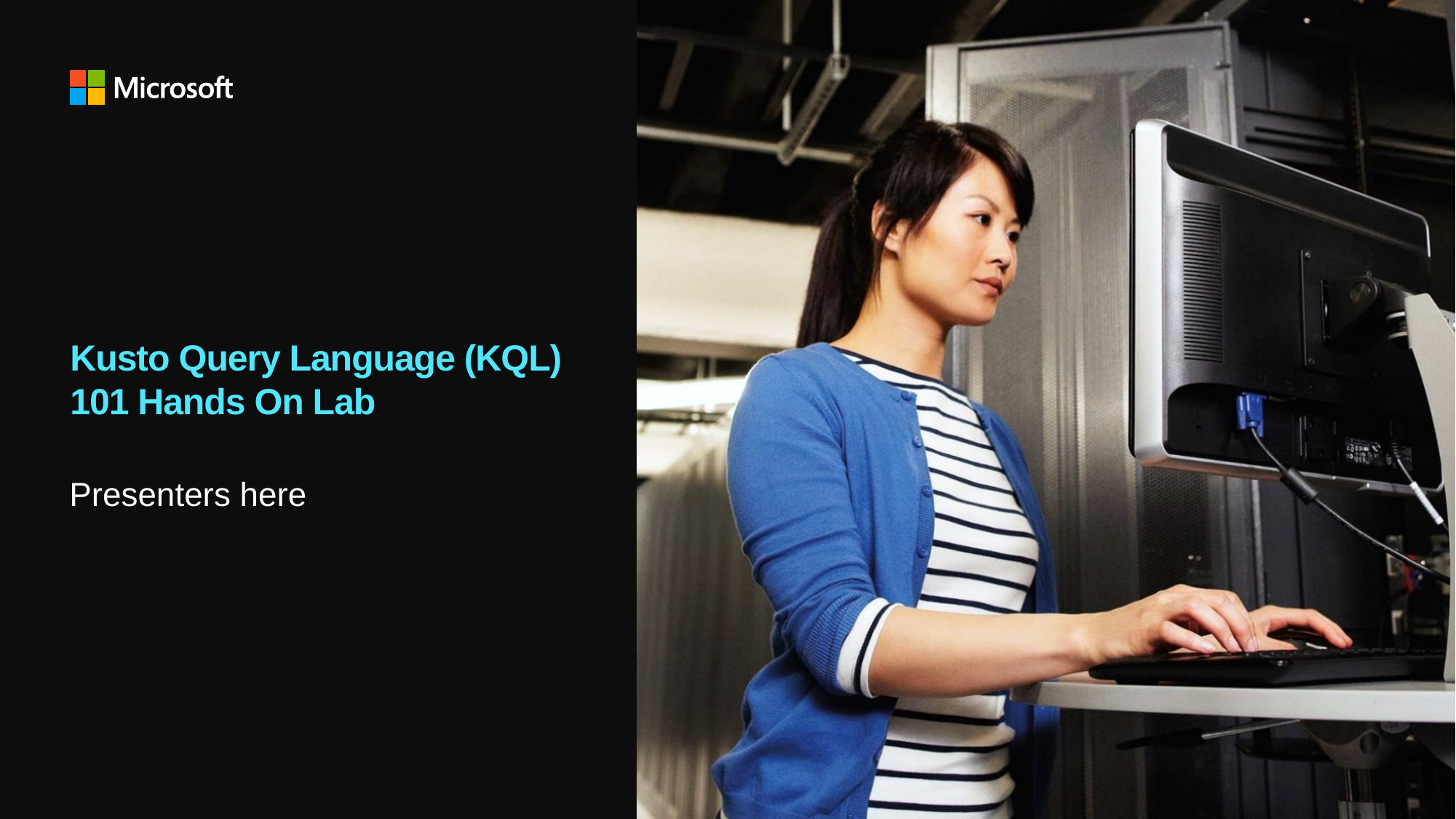

# Kusto Query Language (KQL) 101 Hands On Lab
Presenters here